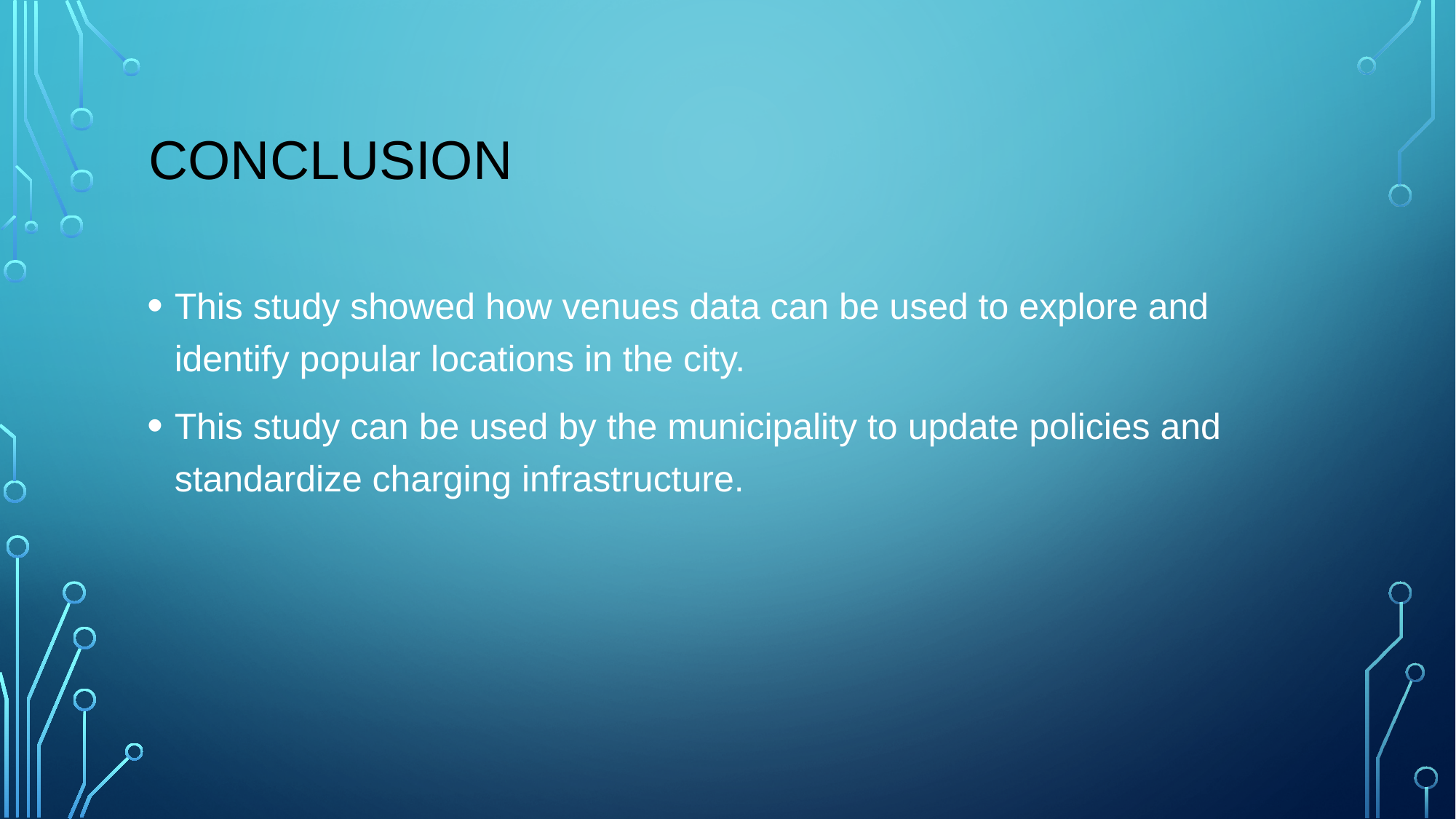

# Conclusion
This study showed how venues data can be used to explore and identify popular locations in the city.
This study can be used by the municipality to update policies and standardize charging infrastructure.